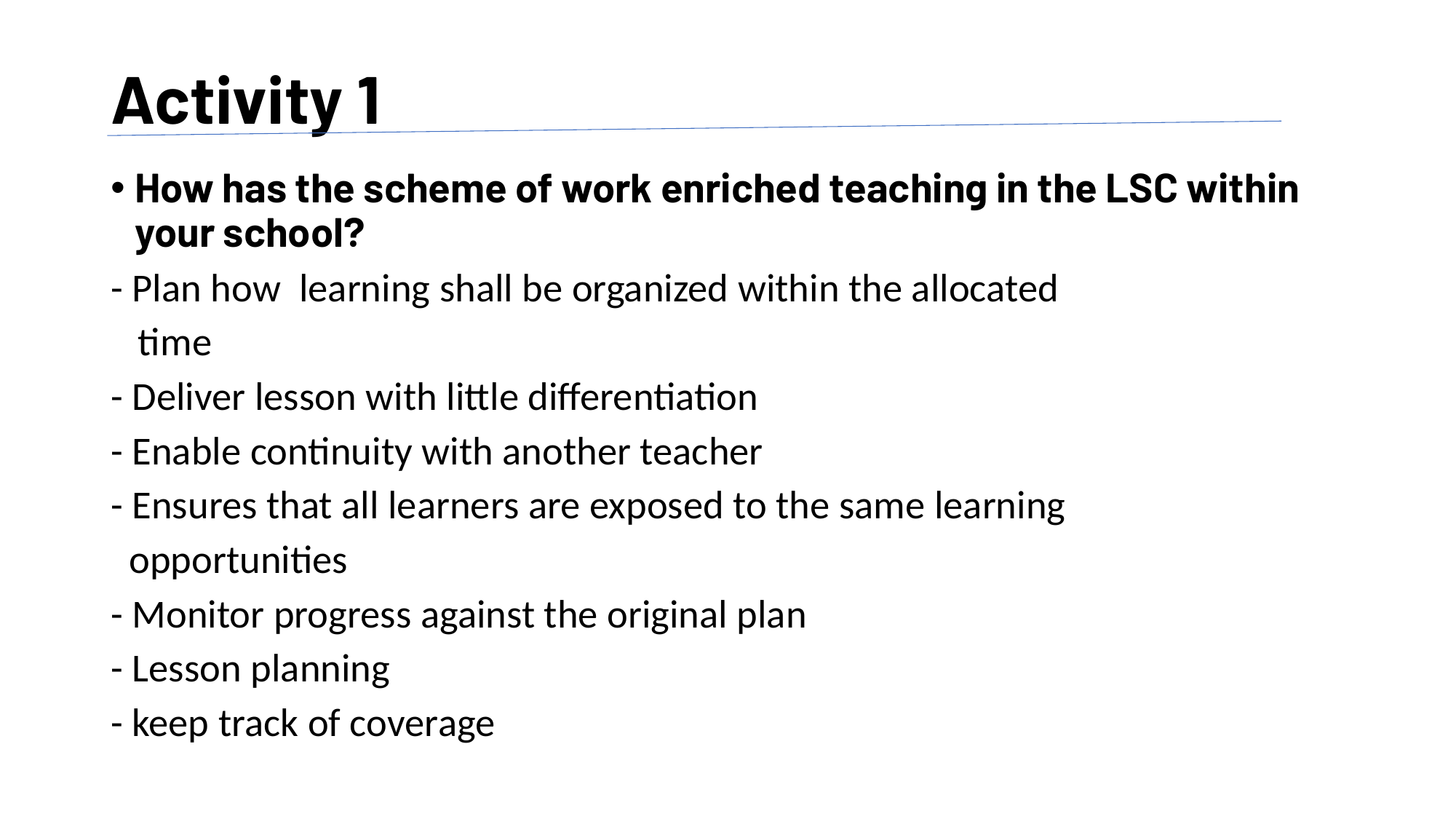

# Activity 1
How has the scheme of work enriched teaching in the LSC within your school?
- Plan how  learning shall be organized within the allocated
   time
- Deliver lesson with little differentiation
- Enable continuity with another teacher
- Ensures that all learners are exposed to the same learning
  opportunities
- Monitor progress against the original plan
- Lesson planning
- keep track of coverage